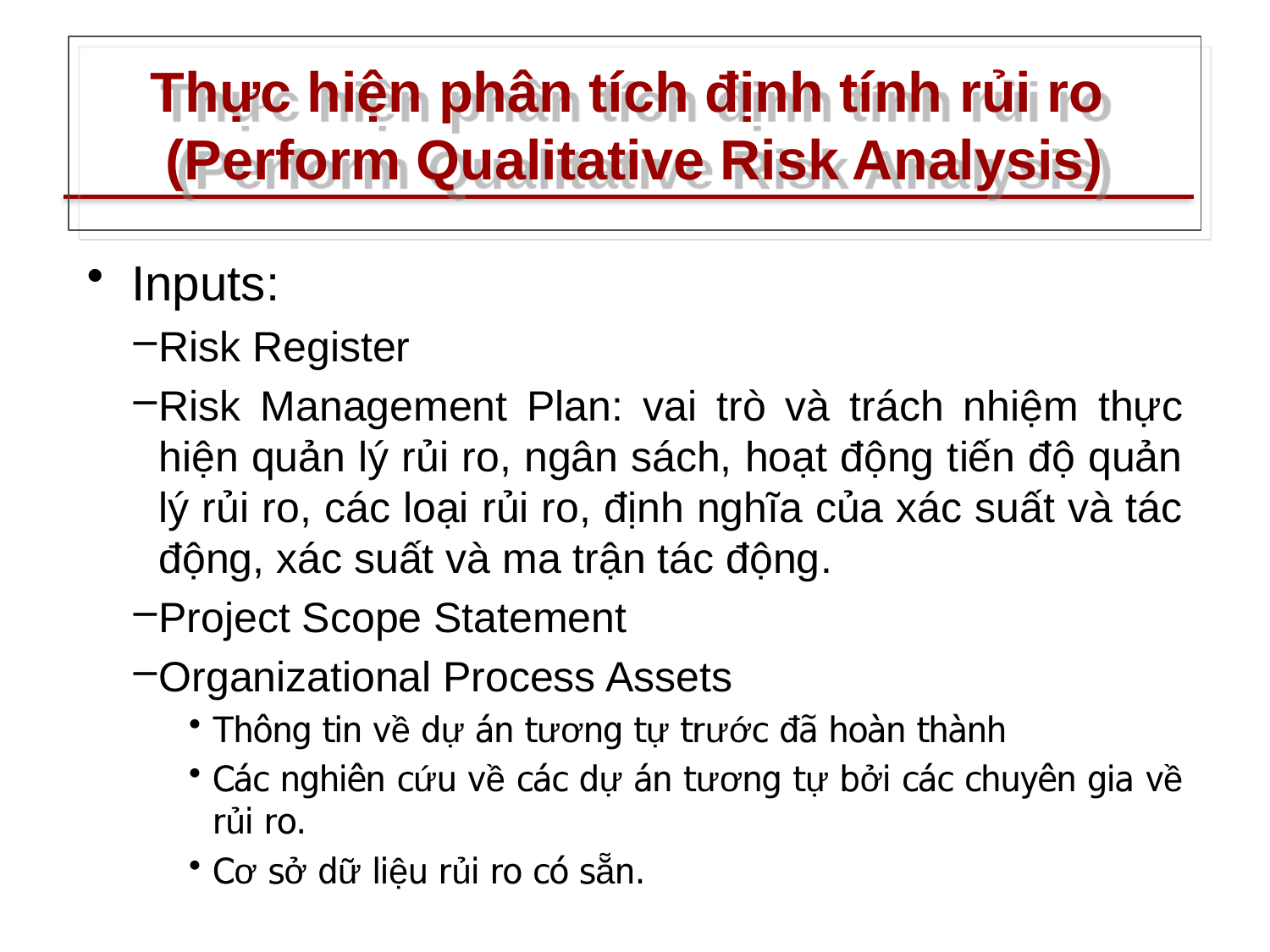

# Thực hiện phân tích định tính rủi ro (Perform Qualitative Risk Analysis)
 Inputs:
Risk Register
Risk Management Plan: vai trò và trách nhiệm thực hiện quản lý rủi ro, ngân sách, hoạt động tiến độ quản lý rủi ro, các loại rủi ro, định nghĩa của xác suất và tác động, xác suất và ma trận tác động.
Project Scope Statement
Organizational Process Assets
Thông tin về dự án tương tự trước đã hoàn thành
Các nghiên cứu về các dự án tương tự bởi các chuyên gia về rủi ro.
Cơ sở dữ liệu rủi ro có sẵn.